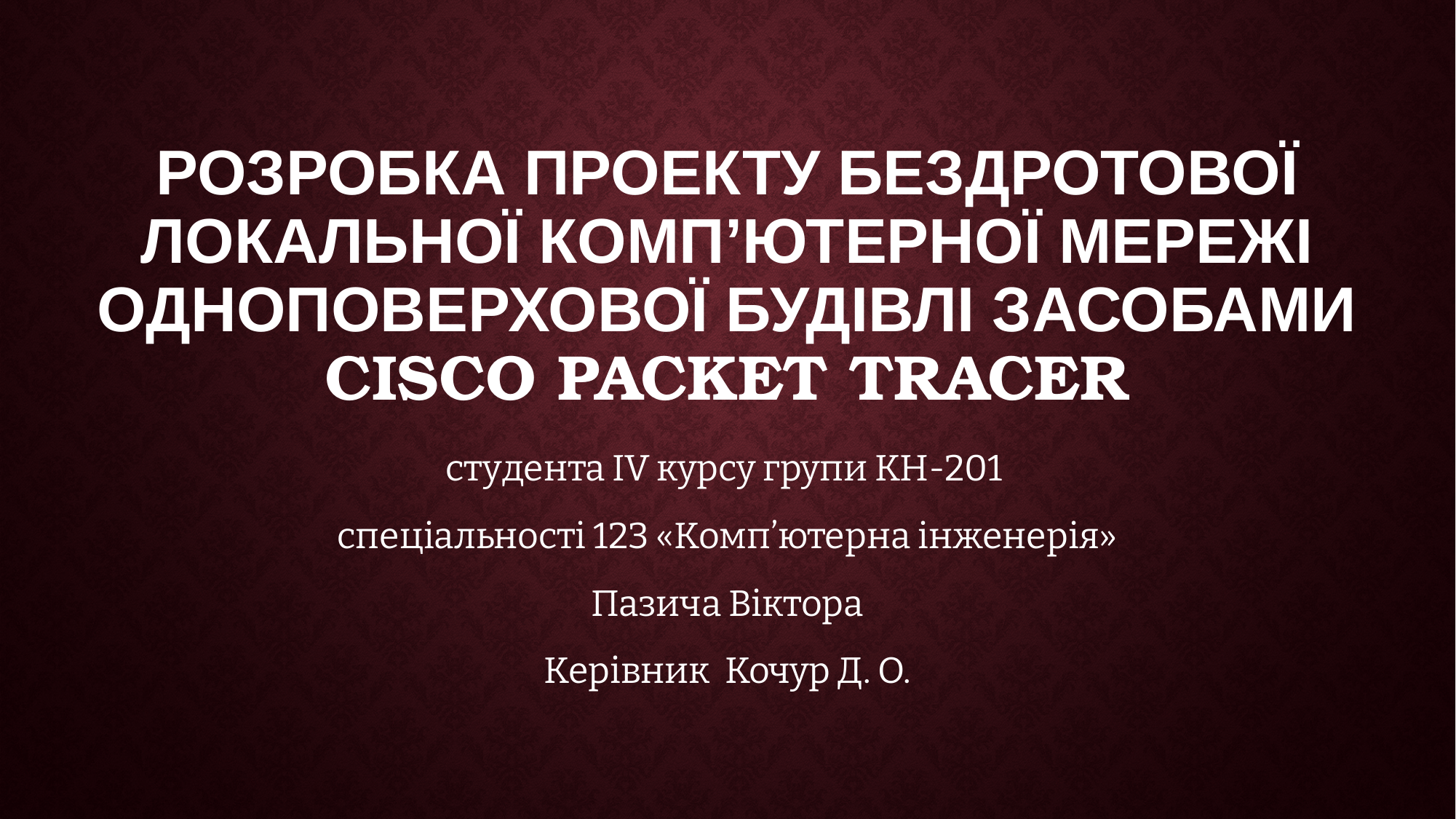

# РОЗРОБКА ПРОЕКТУ БЕЗДРОТОВОЇ ЛОКАЛЬНОЇ КОМП’ЮТЕРНОЇ МЕРЕЖІ ОДНОПОВЕРХОВОЇ БУДІВЛІ ЗАСОБАМИ CISCO PACKET TRACER
студента IV курсу групи КН-201
спеціальності 123 «Комп’ютерна інженерія»
Пазича Віктора
Керівник  Кочур Д. О.